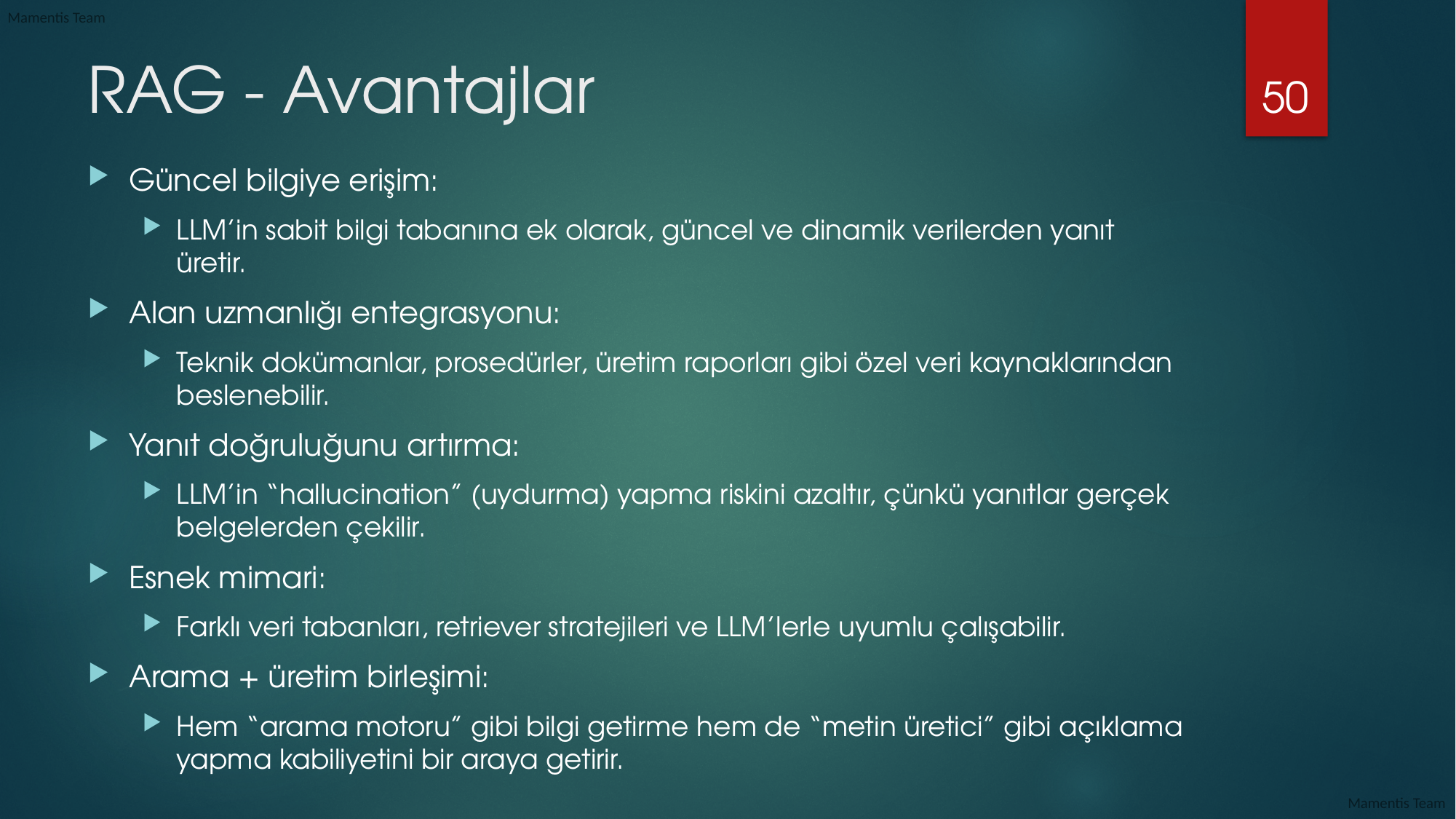

50
# RAG - Avantajlar
Güncel bilgiye erişim:
LLM’in sabit bilgi tabanına ek olarak, güncel ve dinamik verilerden yanıt üretir.
Alan uzmanlığı entegrasyonu:
Teknik dokümanlar, prosedürler, üretim raporları gibi özel veri kaynaklarından beslenebilir.
Yanıt doğruluğunu artırma:
LLM’in “hallucination” (uydurma) yapma riskini azaltır, çünkü yanıtlar gerçek belgelerden çekilir.
Esnek mimari:
Farklı veri tabanları, retriever stratejileri ve LLM’lerle uyumlu çalışabilir.
Arama + üretim birleşimi:
Hem “arama motoru” gibi bilgi getirme hem de “metin üretici” gibi açıklama yapma kabiliyetini bir araya getirir.